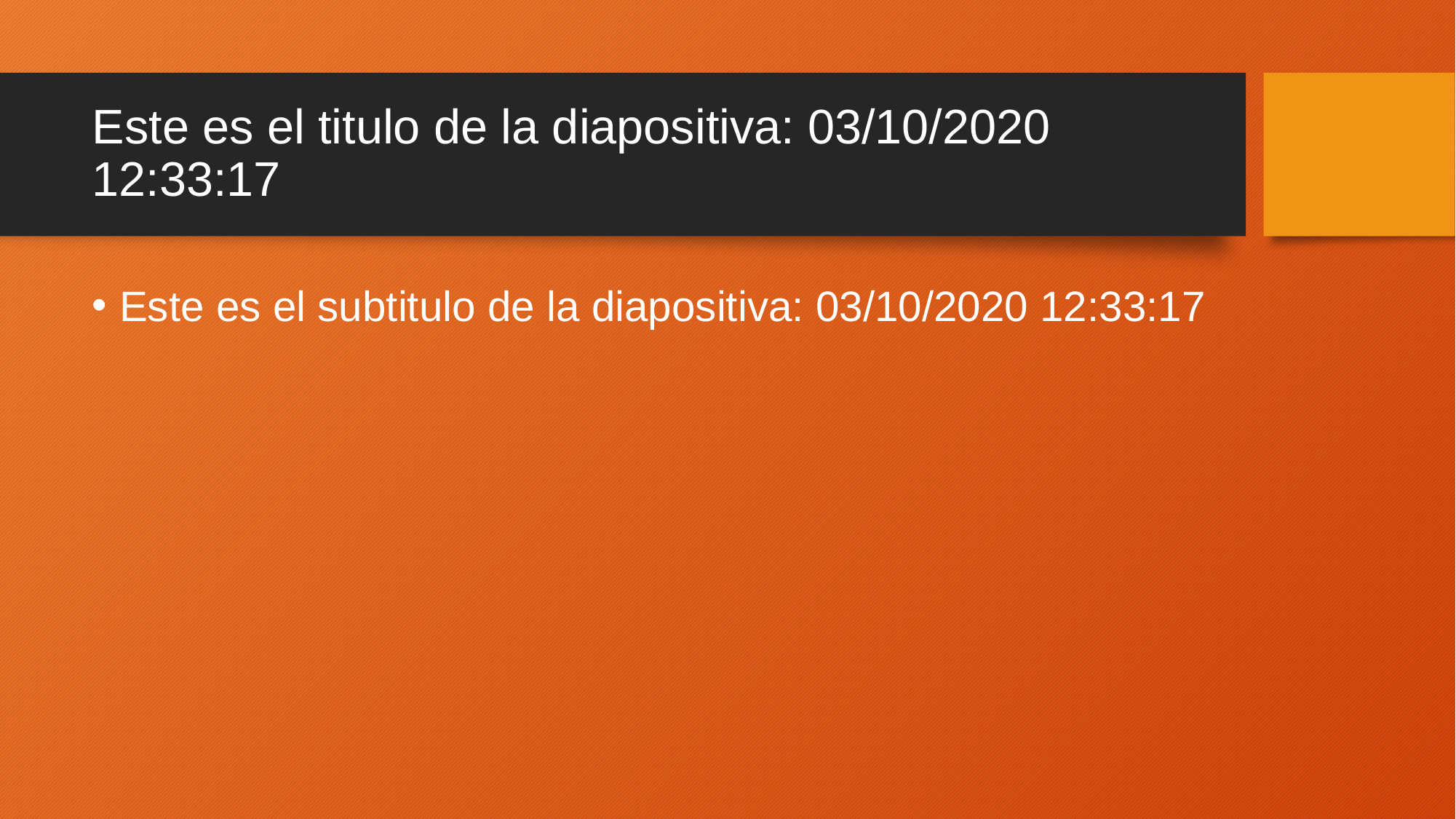

# Este es el titulo de la diapositiva: 03/10/2020 12:33:17
Este es el subtitulo de la diapositiva: 03/10/2020 12:33:17